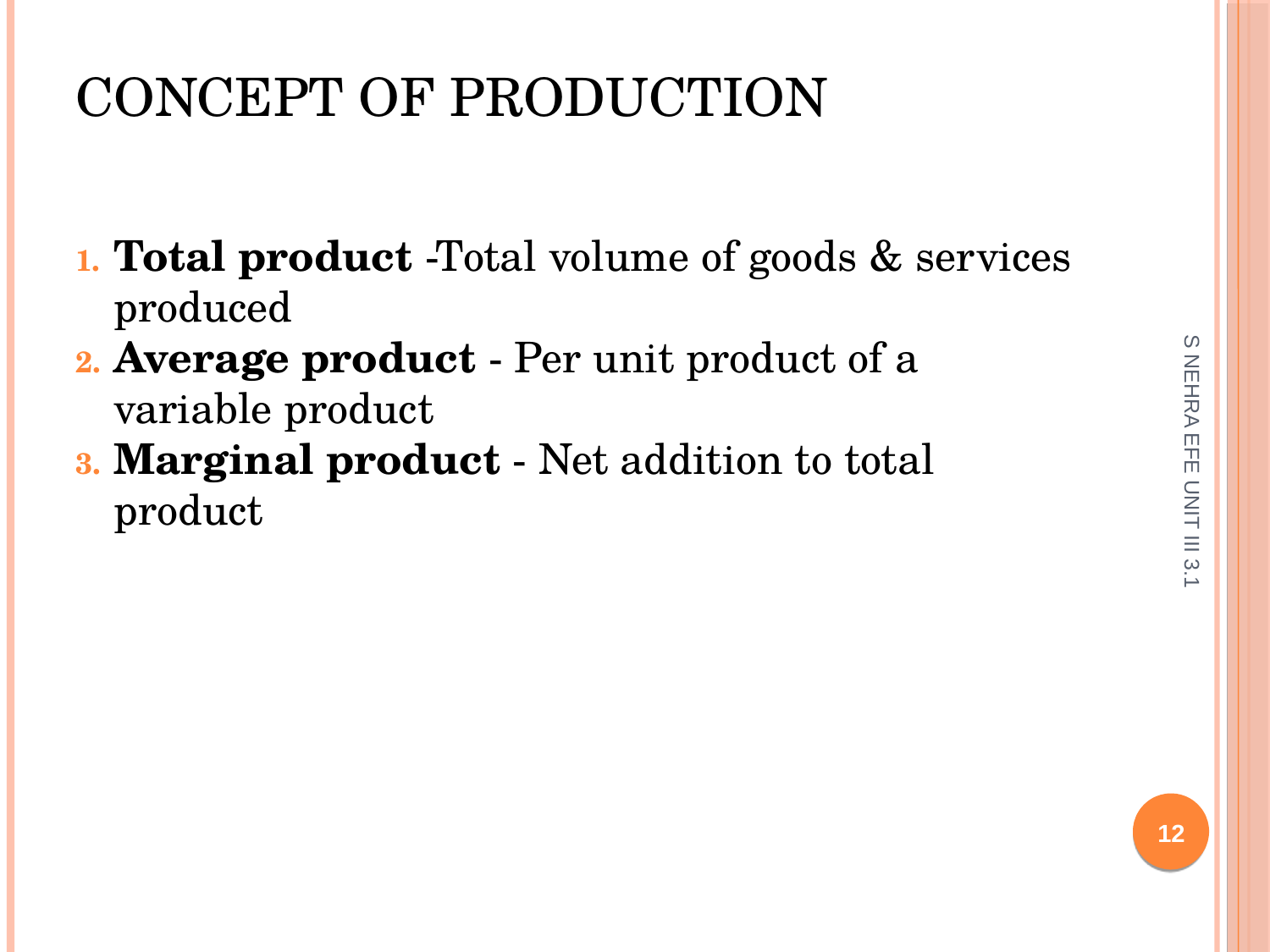

Concept of production

Total product -Total volume of goods & services produced
Average product - Per unit product of a variable product
Marginal product - Net addition to total product

S NEHRA EFE UNIT III 3.1
12